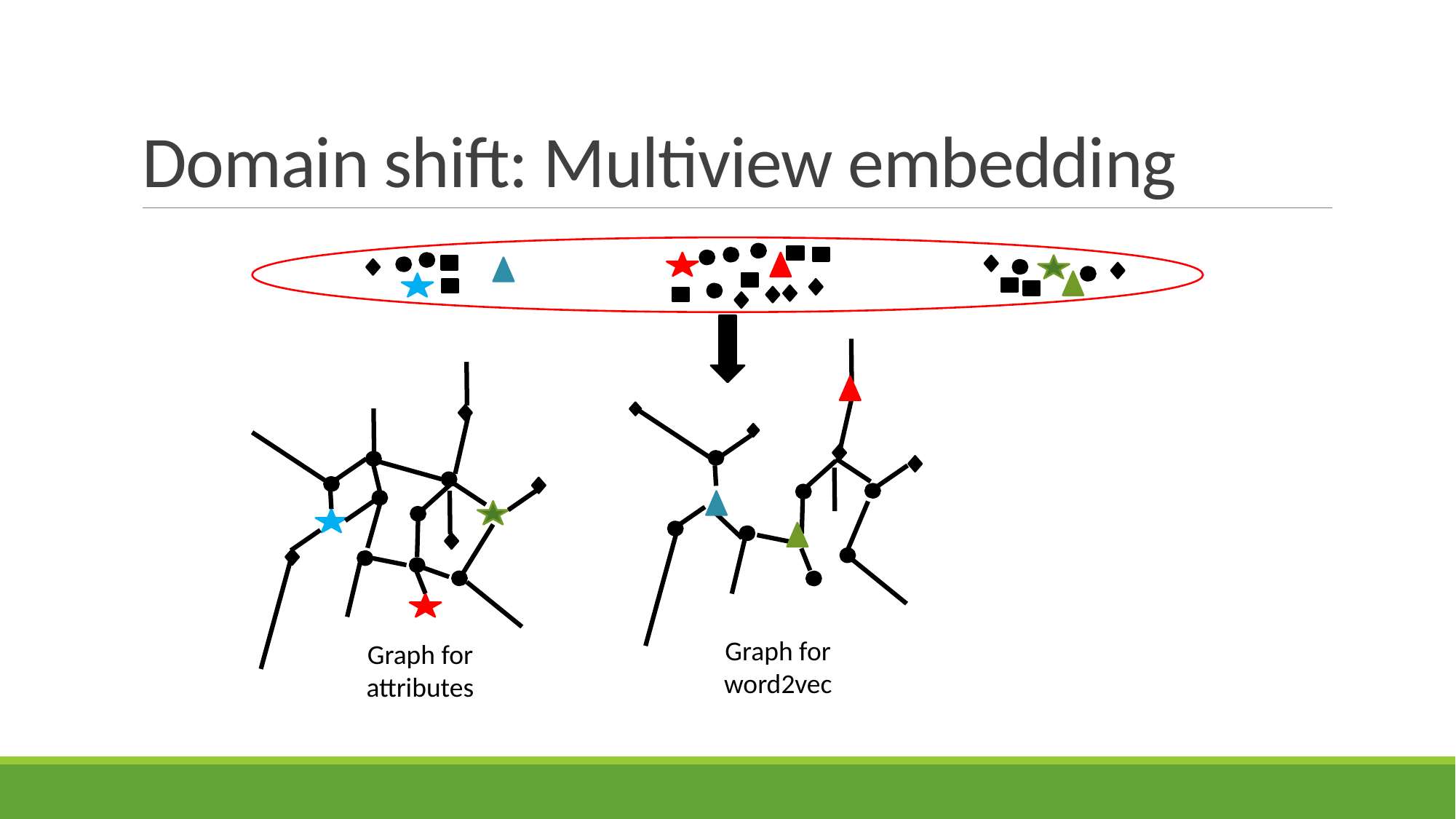

# Domain shift: Multiview embedding

Graph for word2vec
Graph for attributes